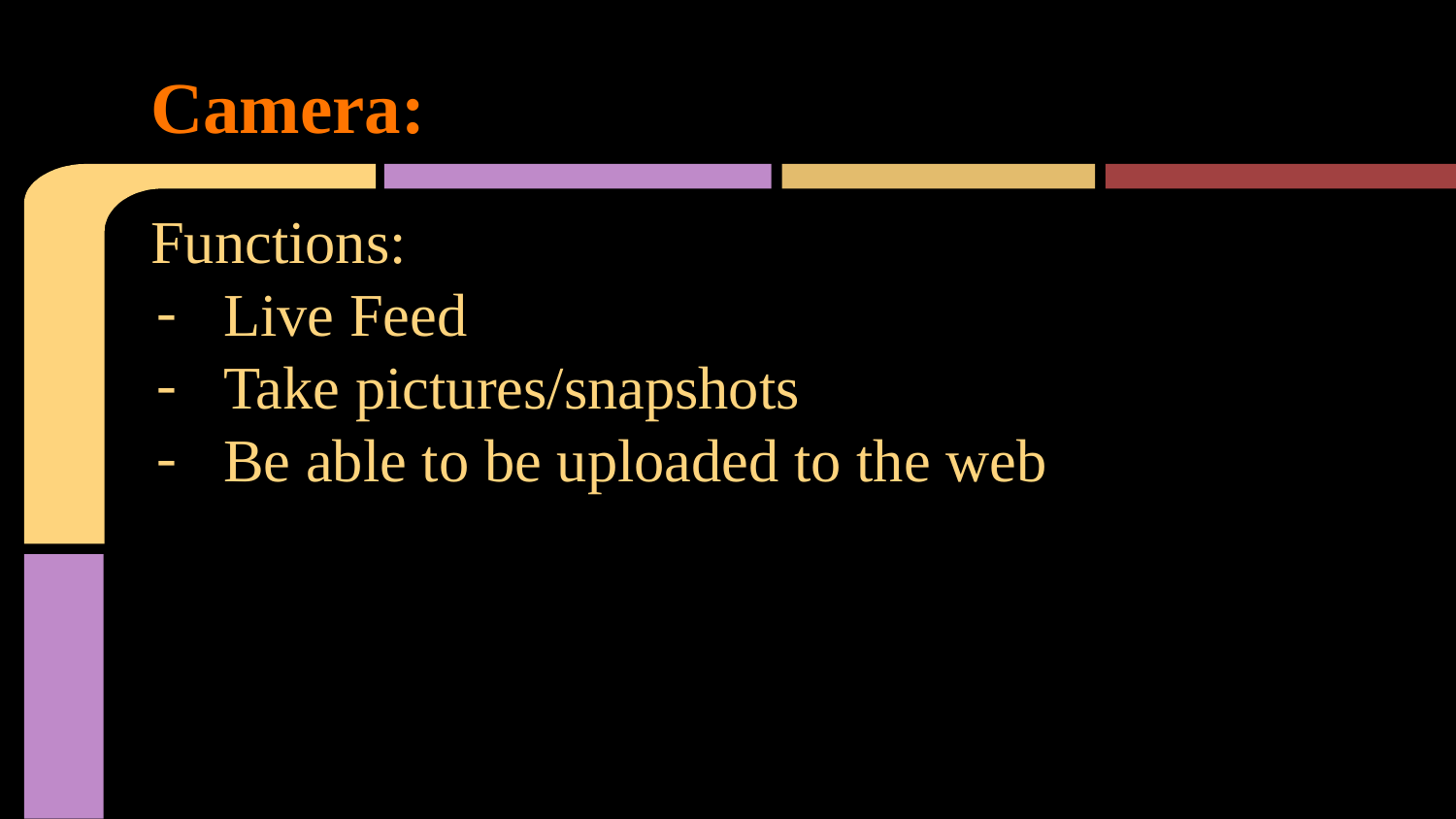

# Camera:
Functions:
Live Feed
Take pictures/snapshots
Be able to be uploaded to the web